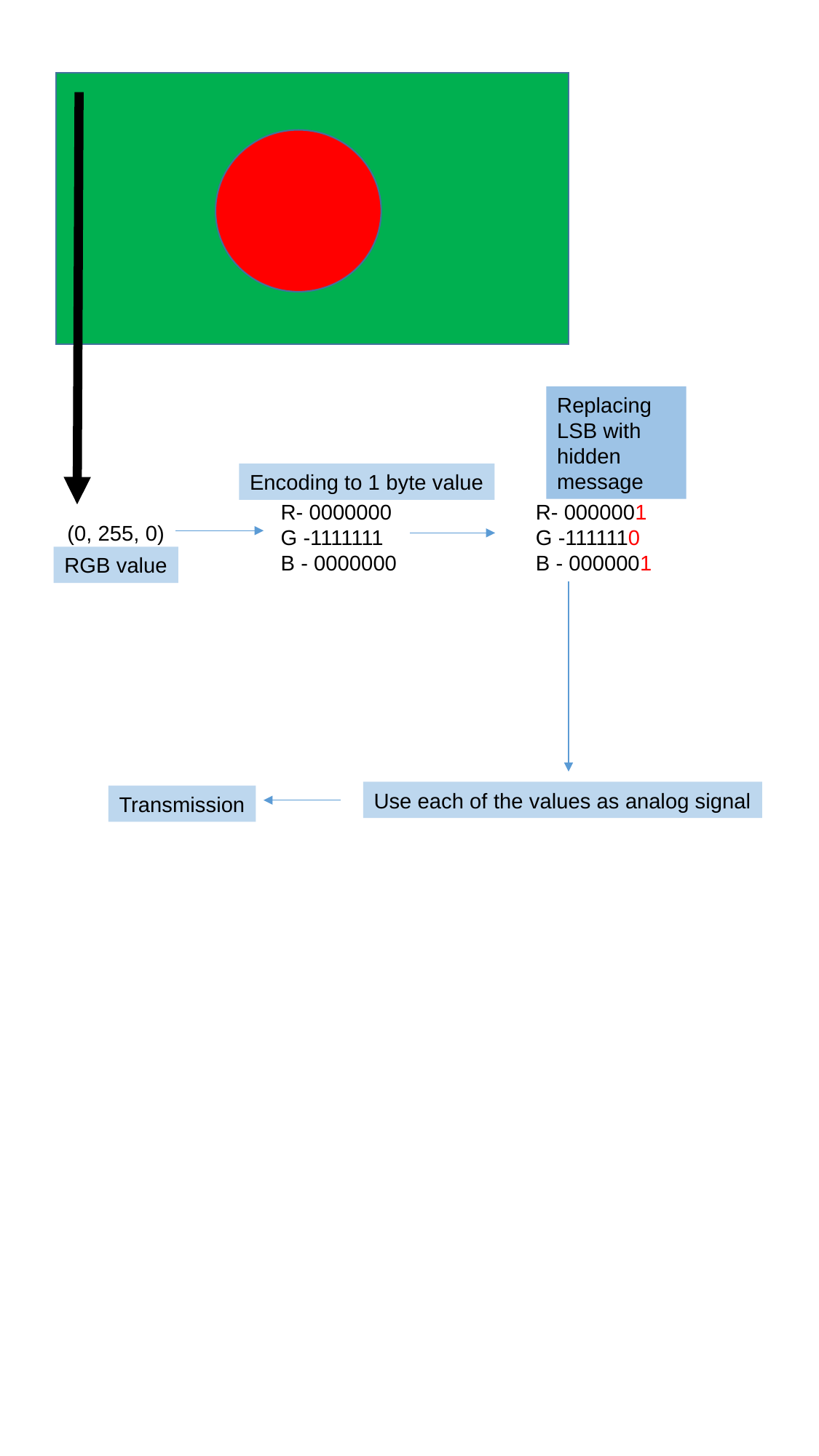

Replacing LSB with hidden message
Encoding to 1 byte value
R- 0000000
G -1111111
B - 0000000
R- 0000001
G -1111110
B - 0000001
(0, 255, 0)
RGB value
Use each of the values as analog signal
Transmission